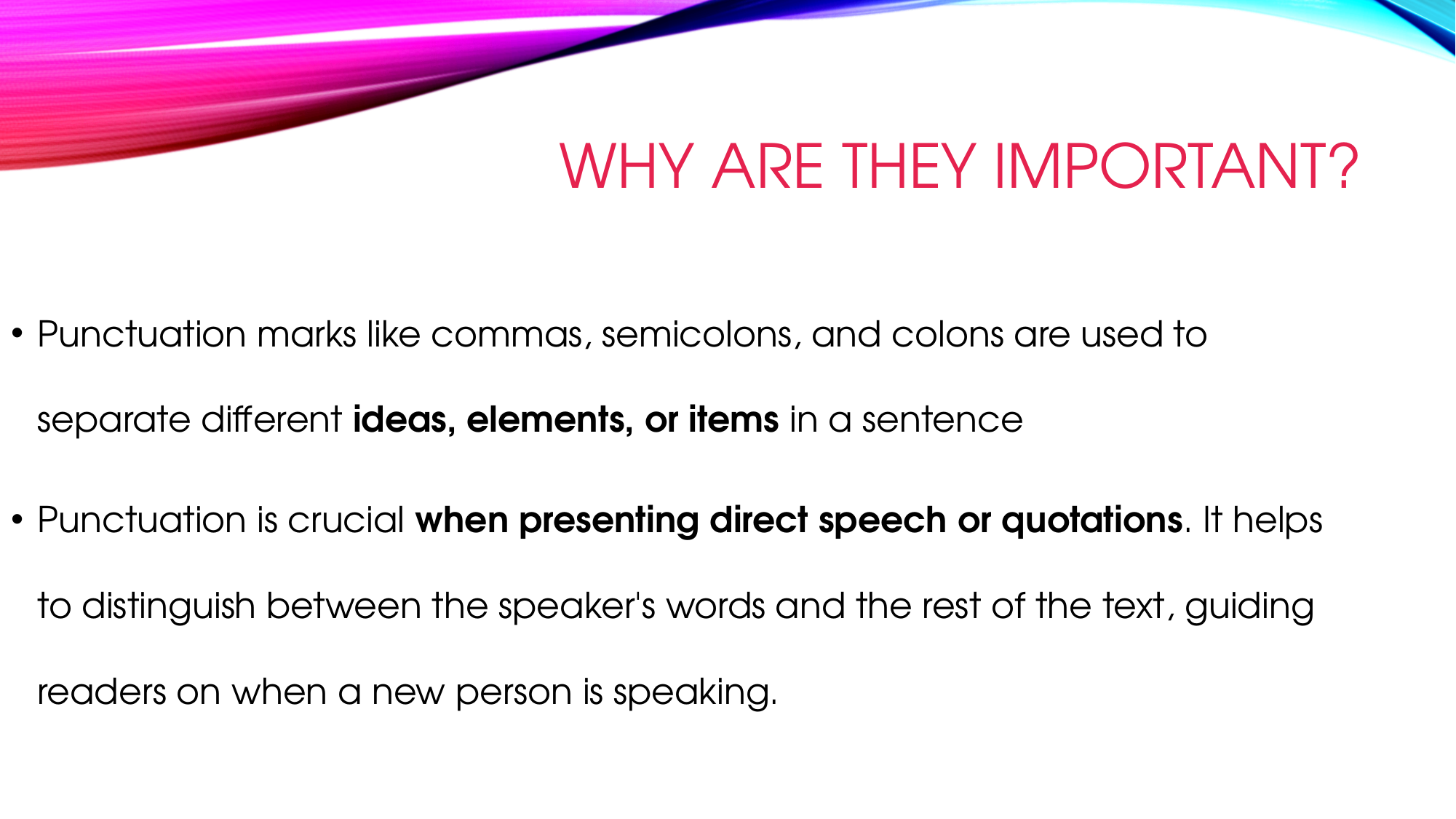

# Why Are They Important?
Punctuation marks like commas, semicolons, and colons are used to separate different ideas, elements, or items in a sentence
Punctuation is crucial when presenting direct speech or quotations. It helps to distinguish between the speaker's words and the rest of the text, guiding readers on when a new person is speaking.